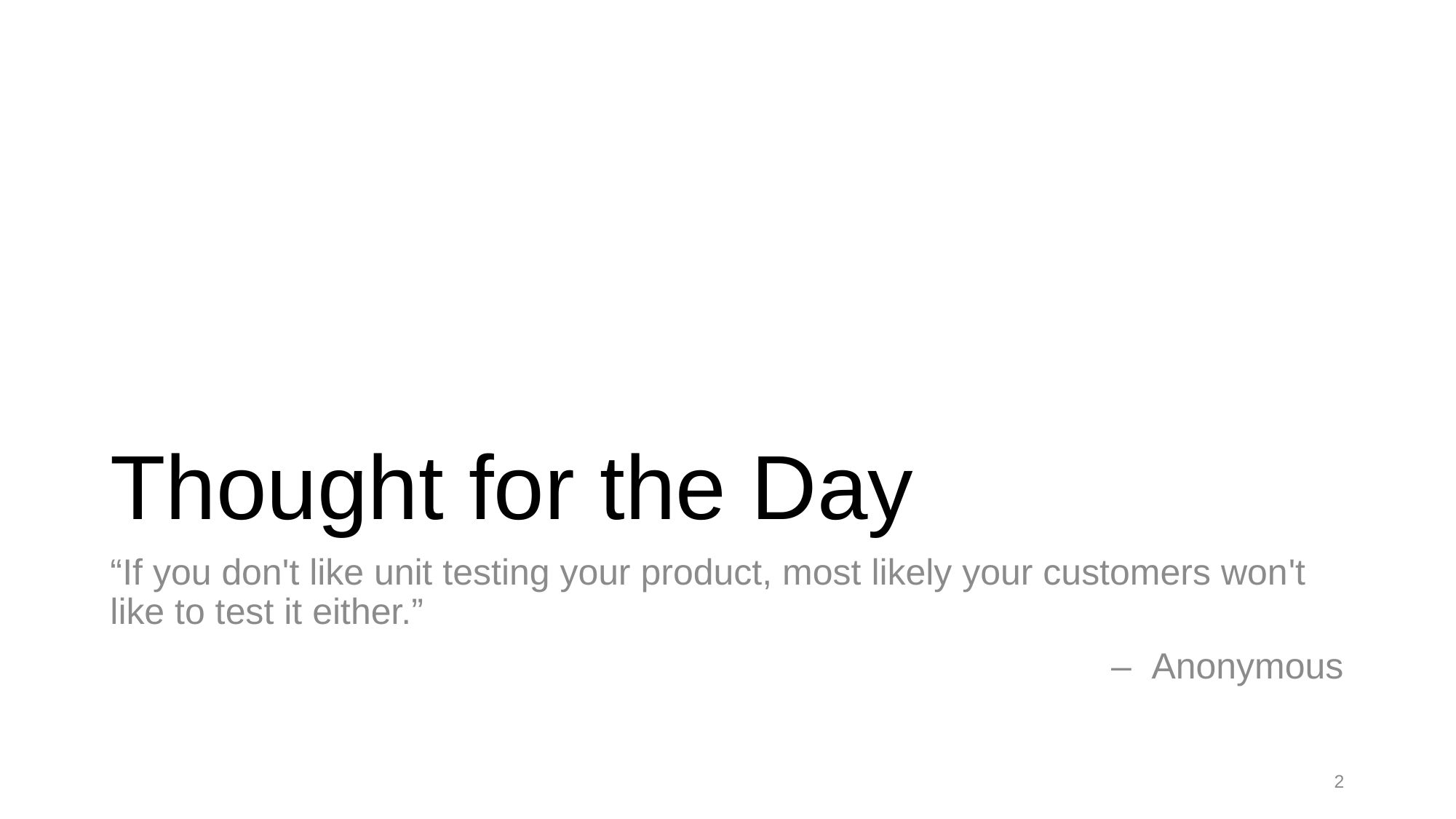

# Thought for the Day
“If you don't like unit testing your product, most likely your customers won't like to test it either.”
–  Anonymous
2